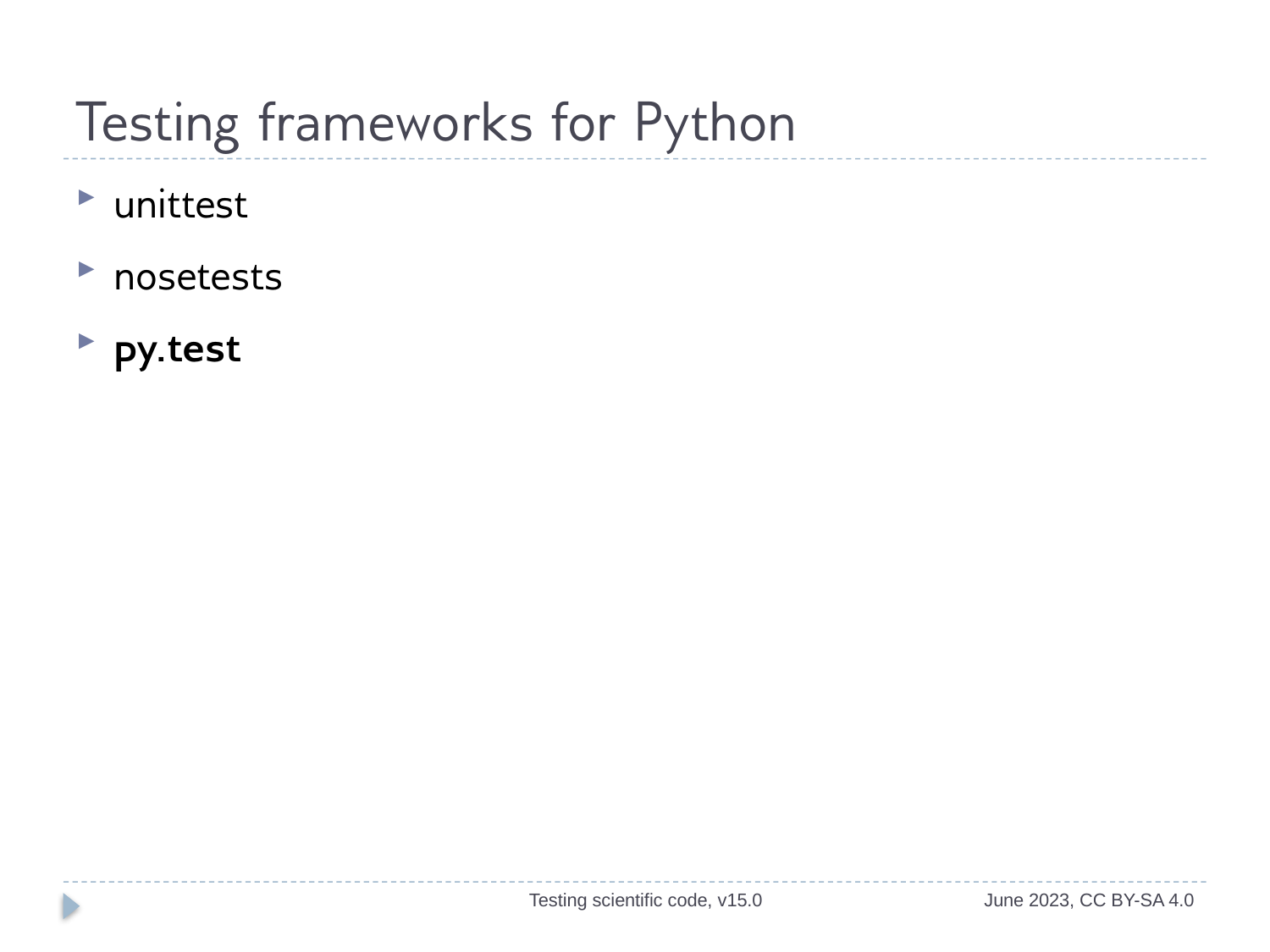

# Testing frameworks for Python
unittest
nosetests
py.test
Testing scientific code, v15.0
June 2023, CC BY-SA 4.0